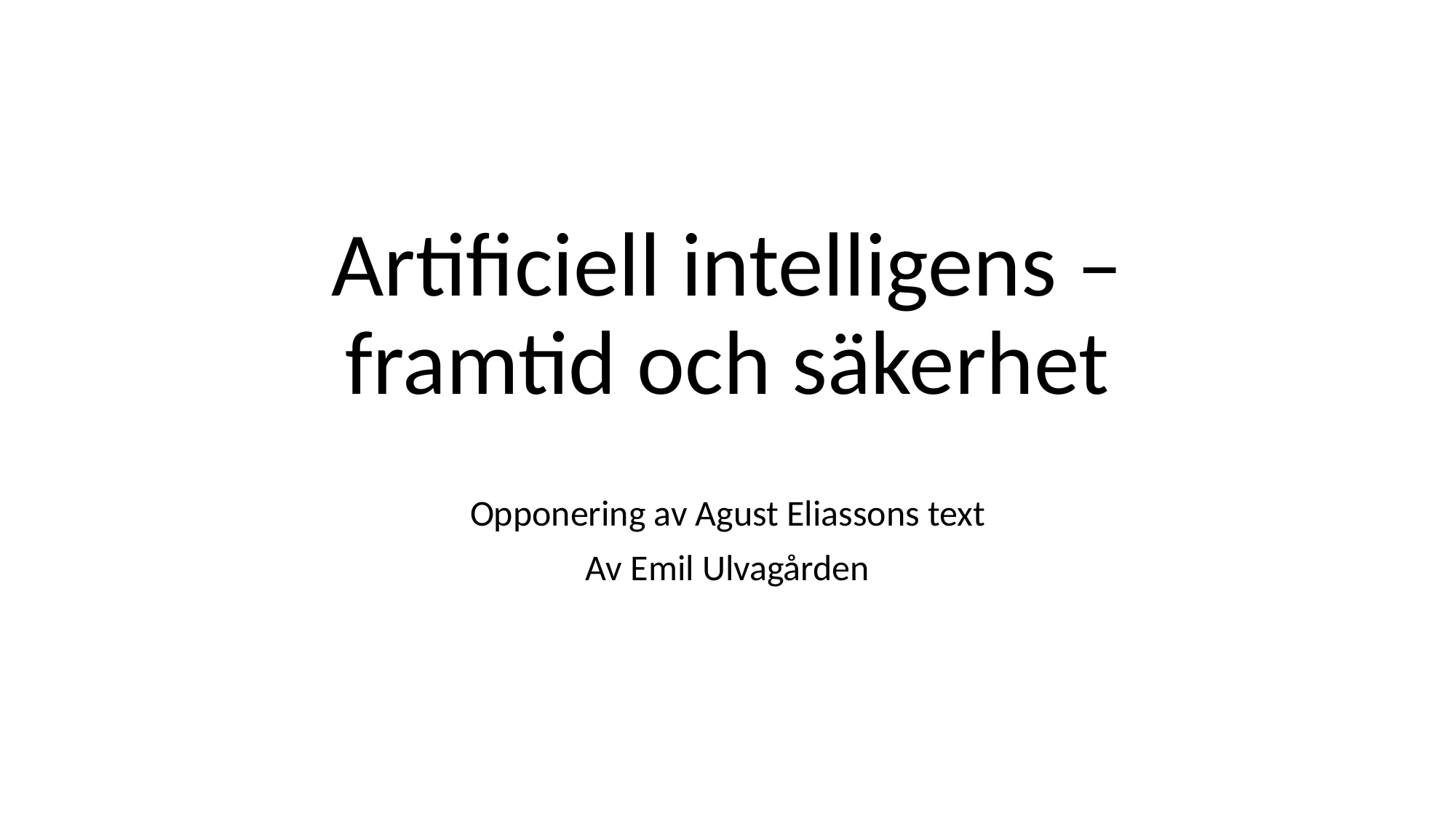

# Artificiell intelligens – framtid och säkerhet

Opponering av Agust Eliassons text
Av Emil Ulvagården